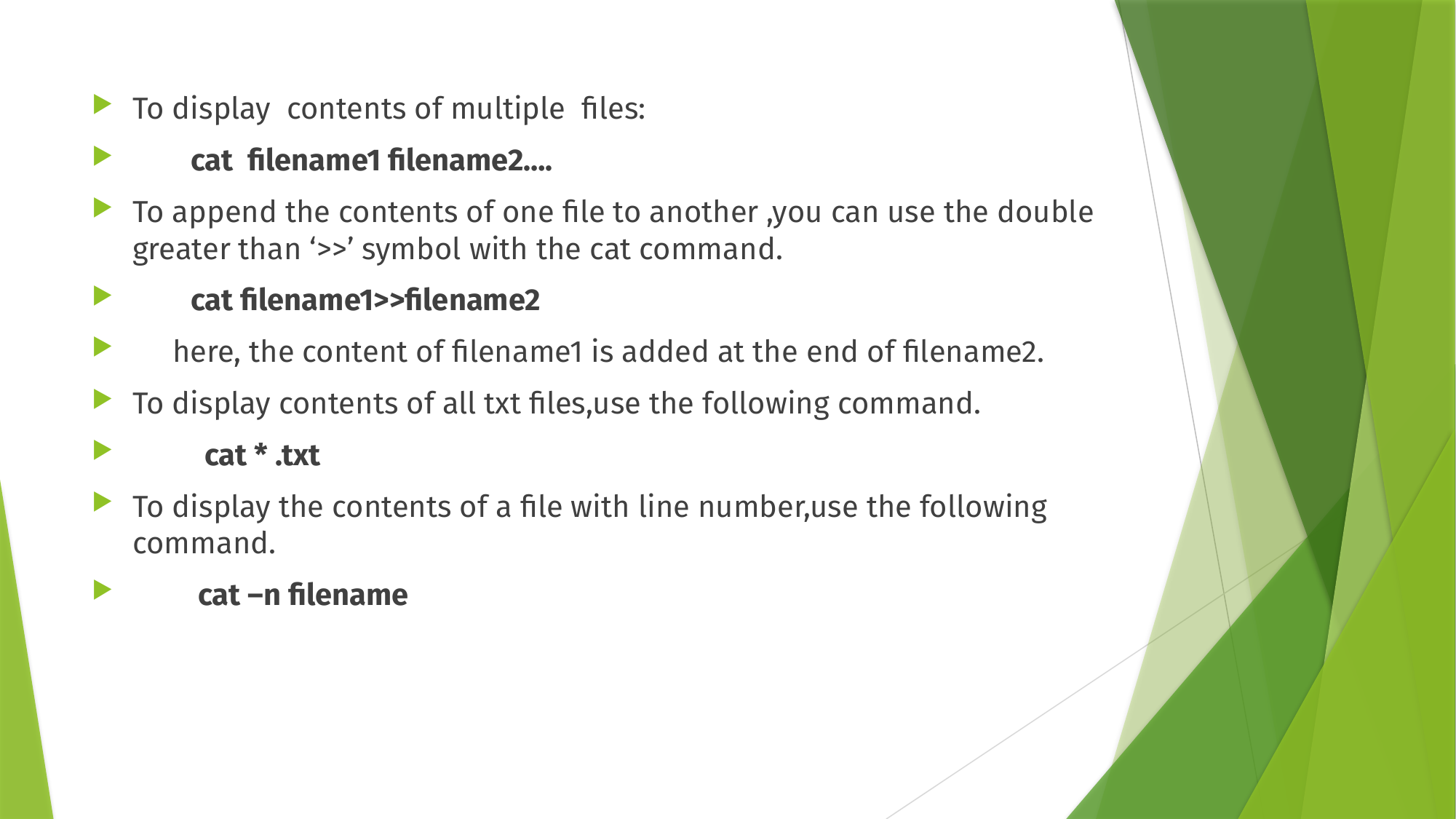

To display  contents of multiple  files:
        cat  filename1 filename2….
To append the contents of one file to another ,you can use the double greater than ‘>>’ symbol with the cat command.
        cat filename1>>filename2
     here, the content of filename1 is added at the end of filename2.
To display contents of all txt files,use the following command.
         cat * .txt
To display the contents of a file with line number,use the following command.
         cat –n filename